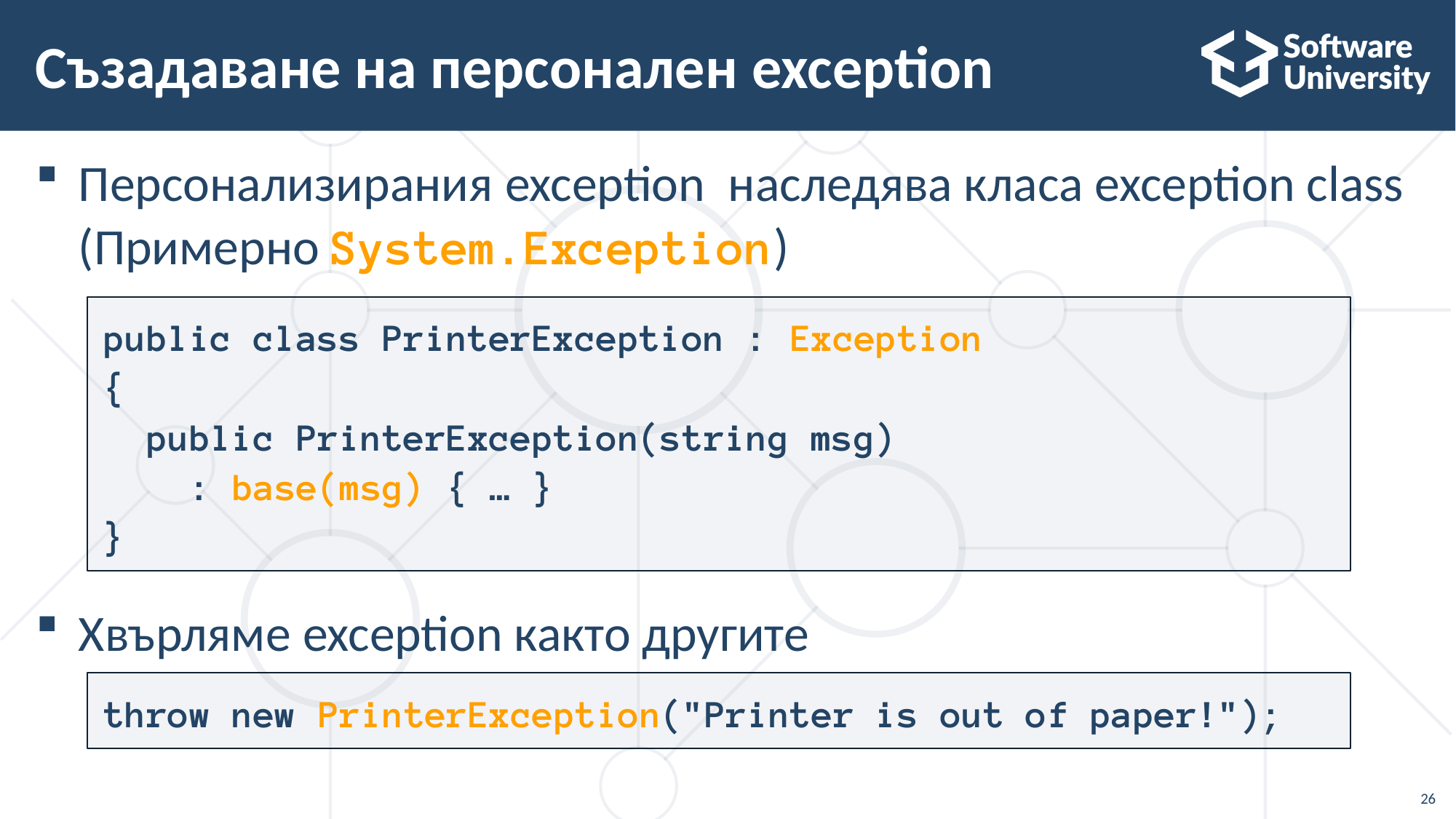

# Съзадаване на персонален exception
Персонализирания exception  наследява класа exception class (Примерно System.Exception)

Хвърляме exception както другите
public class PrinterException : Exception
{
  public PrinterException(string msg)
    : base(msg) { … }
}
throw new PrinterException("Printer is out of paper!");
26